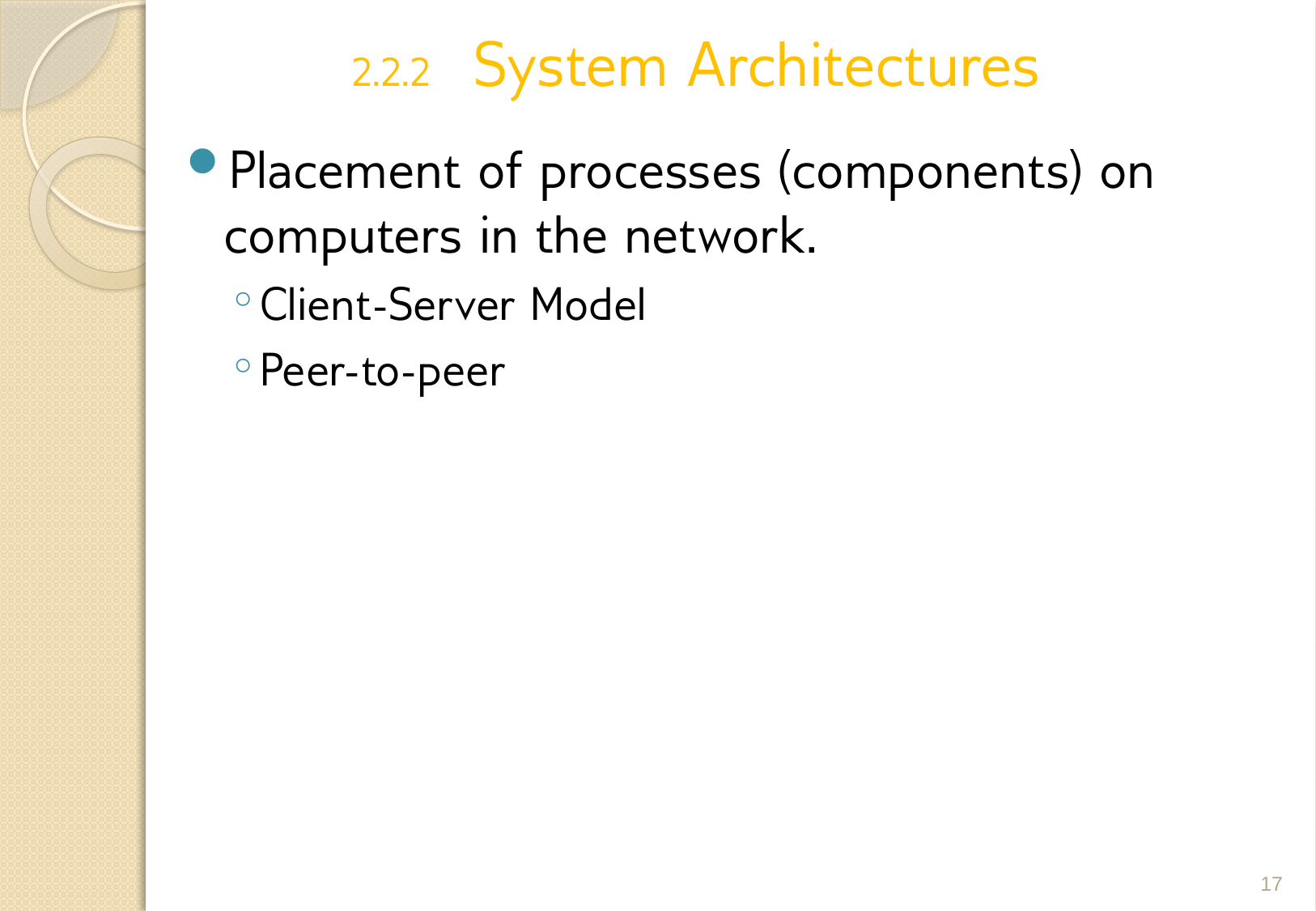

# 2.2.2	System Architectures
Placement of processes (components) on computers in the network.
Client-Server Model
Peer-to-peer
17